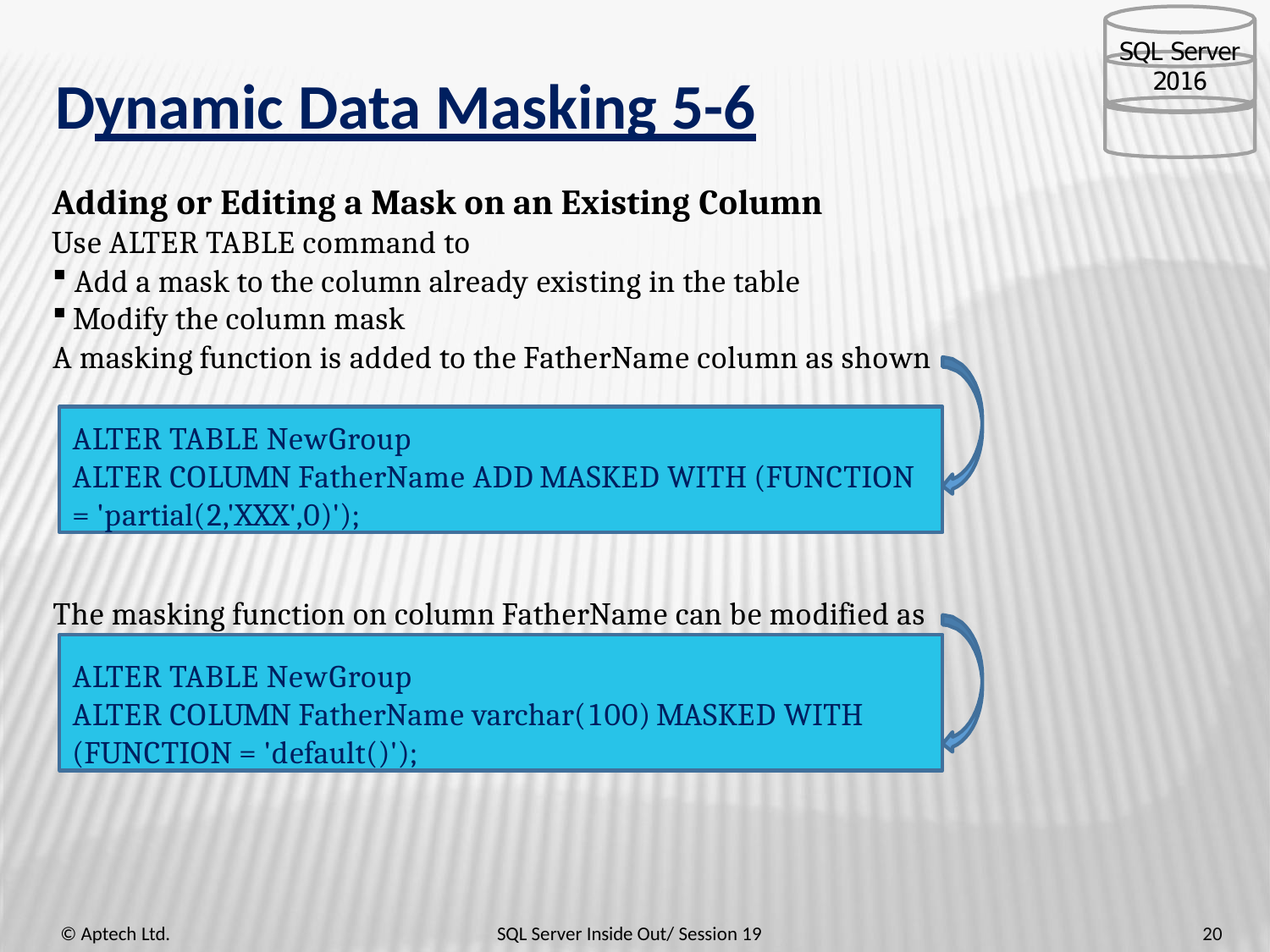

SQL Server

2016
# Dynamic Data Masking 5-6

Adding or Editing a Mask on an Existing Column
Use ALTER TABLE command to
Add a mask to the column already existing in the table
Modify the column mask
A masking function is added to the FatherName column as shown

ALTER TABLE NewGroup
ALTER COLUMN FatherName ADD MASKED WITH (FUNCTION
= 'partial(2,'XXX',0)');

The masking function on column FatherName can be modified as

ALTER TABLE NewGroup
ALTER COLUMN FatherName varchar(100) MASKED WITH  (FUNCTION = 'default()');

20
© Aptech Ltd.
SQL Server Inside Out/ Session 19